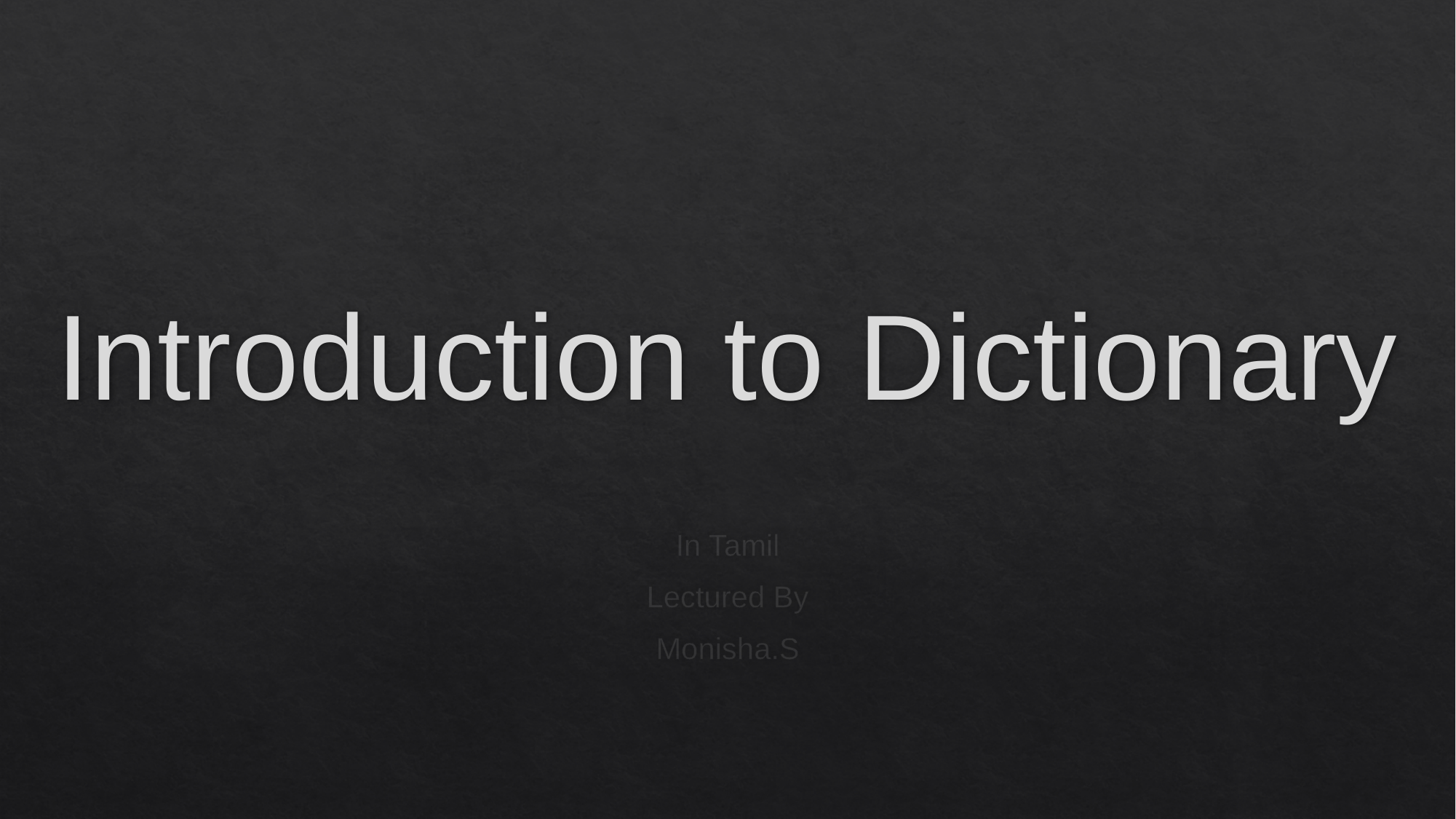

# Introduction to Dictionary
In Tamil
Lectured By
Monisha.S